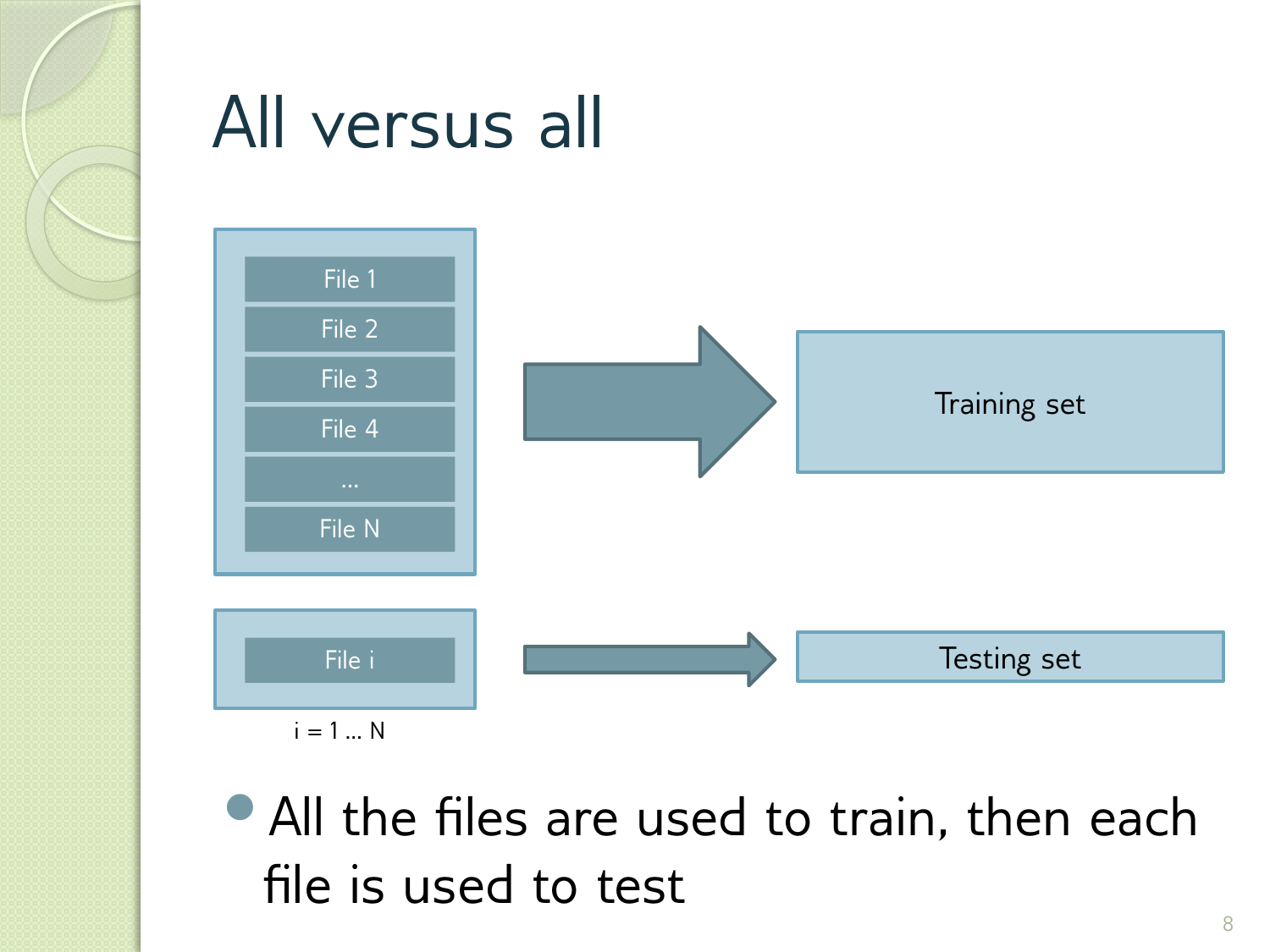

# All versus all

File 1
File 2
File 3
File 4
…
File N

Training set

File i
Testing set

i = 1 … N
All the files are used to train, then each file is used to test
8